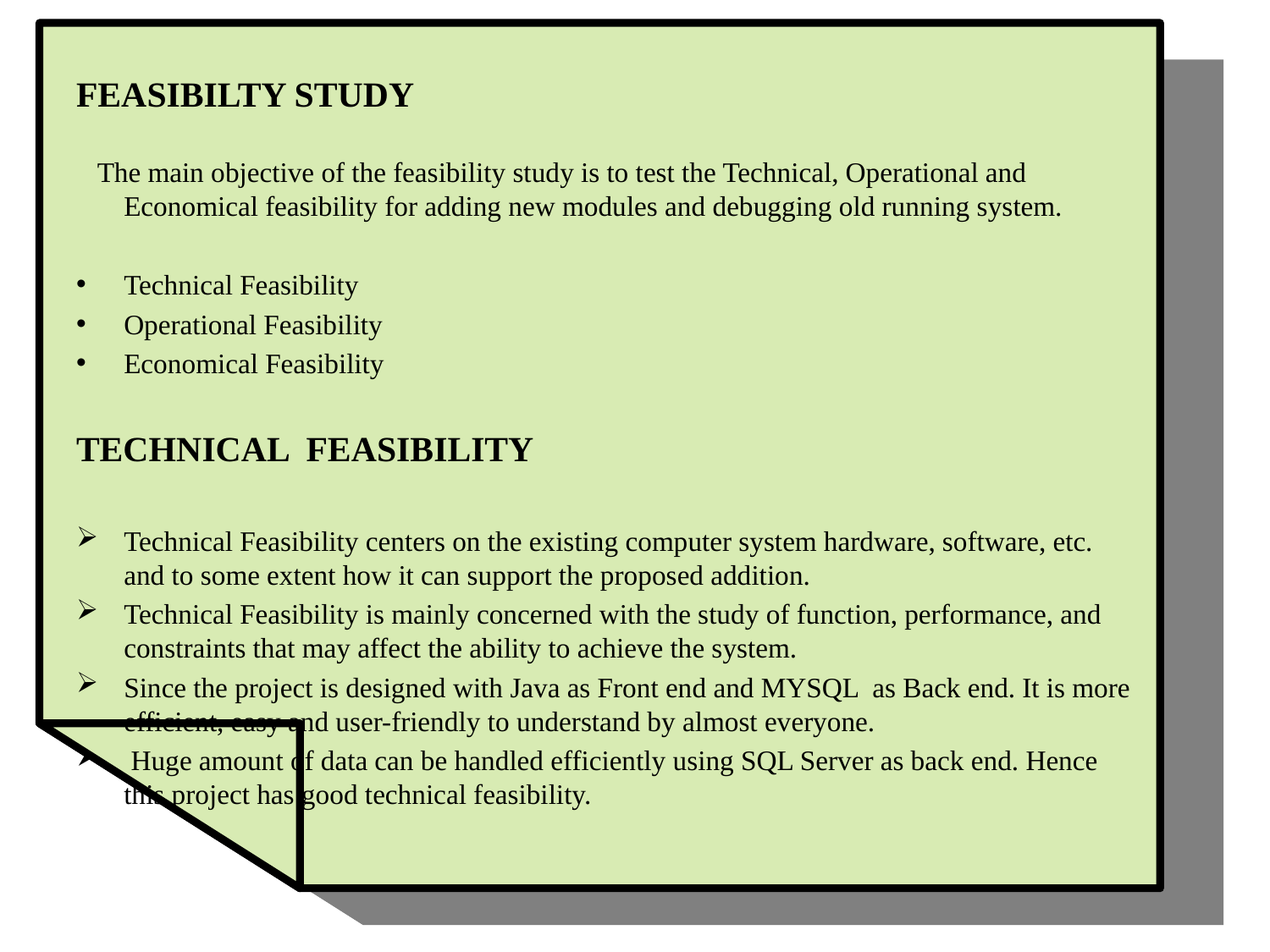

# FEASIBILTY STUDY
   The main objective of the feasibility study is to test the Technical, Operational and Economical feasibility for adding new modules and debugging old running system.

Technical Feasibility
Operational Feasibility
Economical Feasibility

TECHNICAL  FEASIBILITY

Technical Feasibility centers on the existing computer system hardware, software, etc. and to some extent how it can support the proposed addition.
Technical Feasibility is mainly concerned with the study of function, performance, and constraints that may affect the ability to achieve the system.
Since the project is designed with Java as Front end and MYSQL  as Back end. It is more efficient, easy and user-friendly to understand by almost everyone.
 Huge amount of data can be handled efficiently using SQL Server as back end. Hence this project has good technical feasibility.